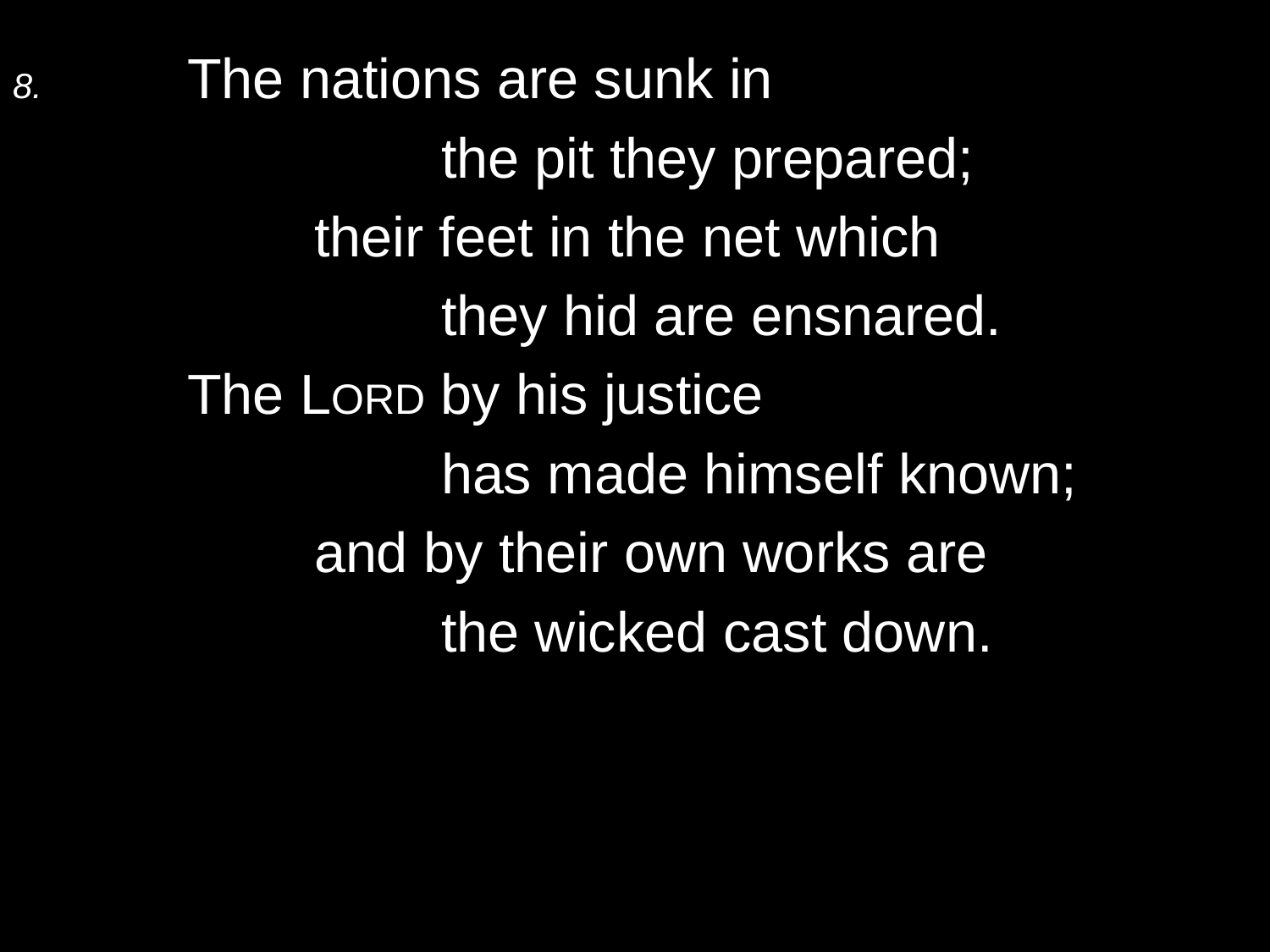

8.	The nations are sunk in
			the pit they prepared;
		their feet in the net which
			they hid are ensnared.
	The LORD by his justice
			has made himself known;
		and by their own works are
			the wicked cast down.